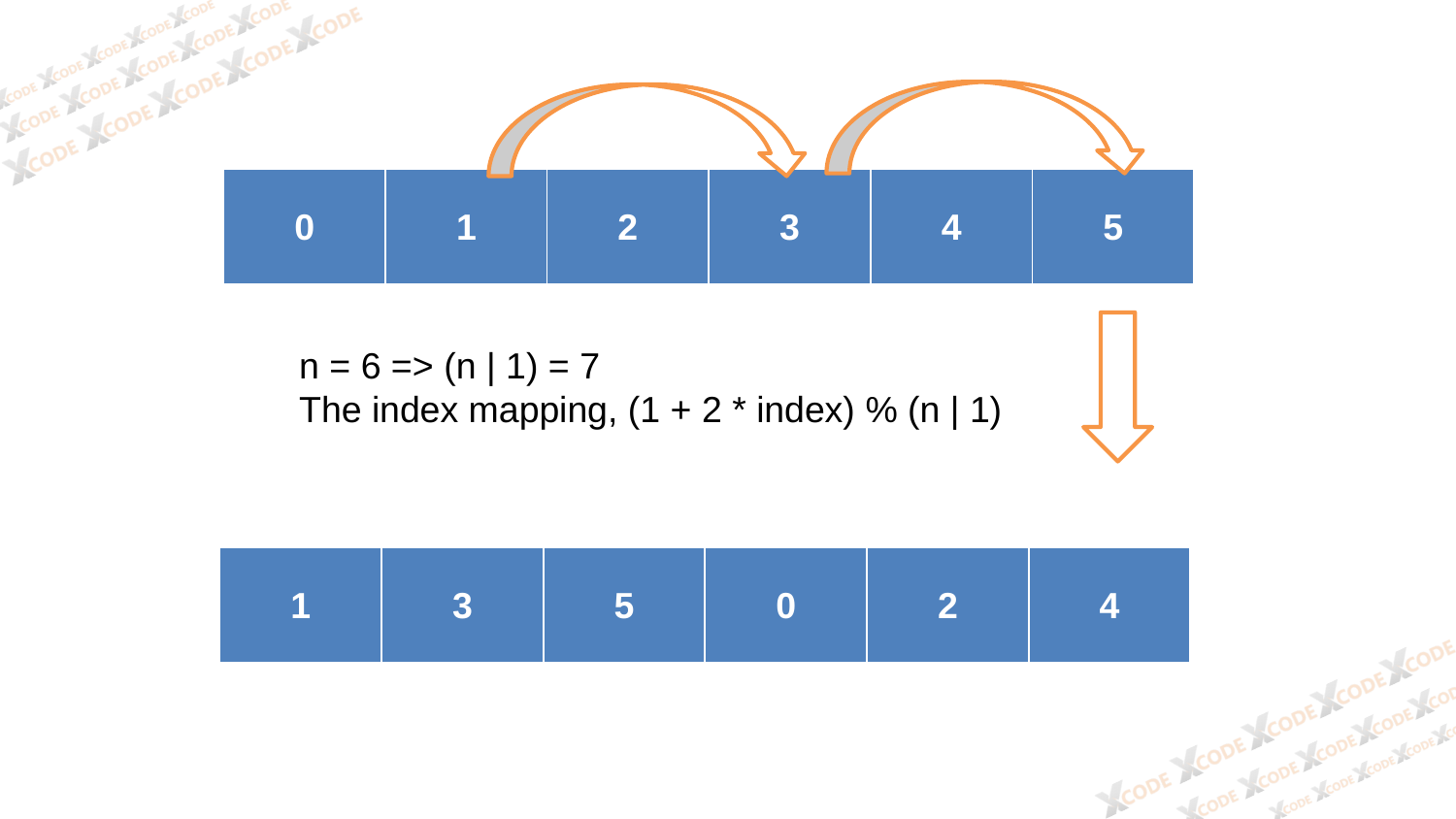

| 0 | 1 | 2 | 3 | 4 | 5 |
| --- | --- | --- | --- | --- | --- |

n = 6 => (n | 1) = 7
The index mapping, (1 + 2 * index) % (n | 1)
| 1 | 3 | 5 | 0 | 2 | 4 |
| --- | --- | --- | --- | --- | --- |